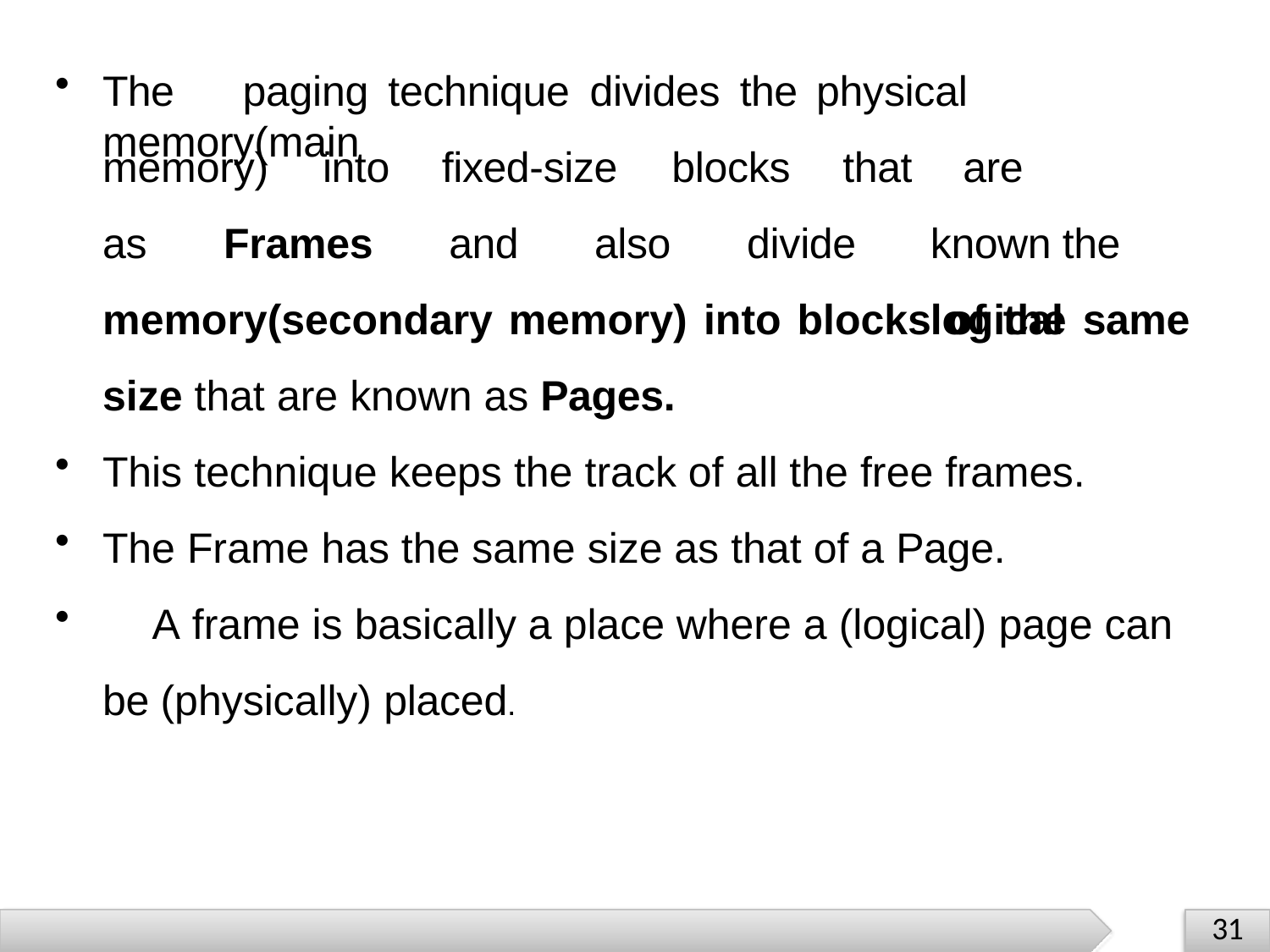

The	paging	technique	divides	the	physical	memory(main
memory)	into	fixed-size	blocks	that as	Frames		and	also		divide
are		known the	logical
memory(secondary memory) into blocks of the same size that are known as Pages.
This technique keeps the track of all the free frames.
The Frame has the same size as that of a Page.
	A frame is basically a place where a (logical) page can be (physically) placed.
31